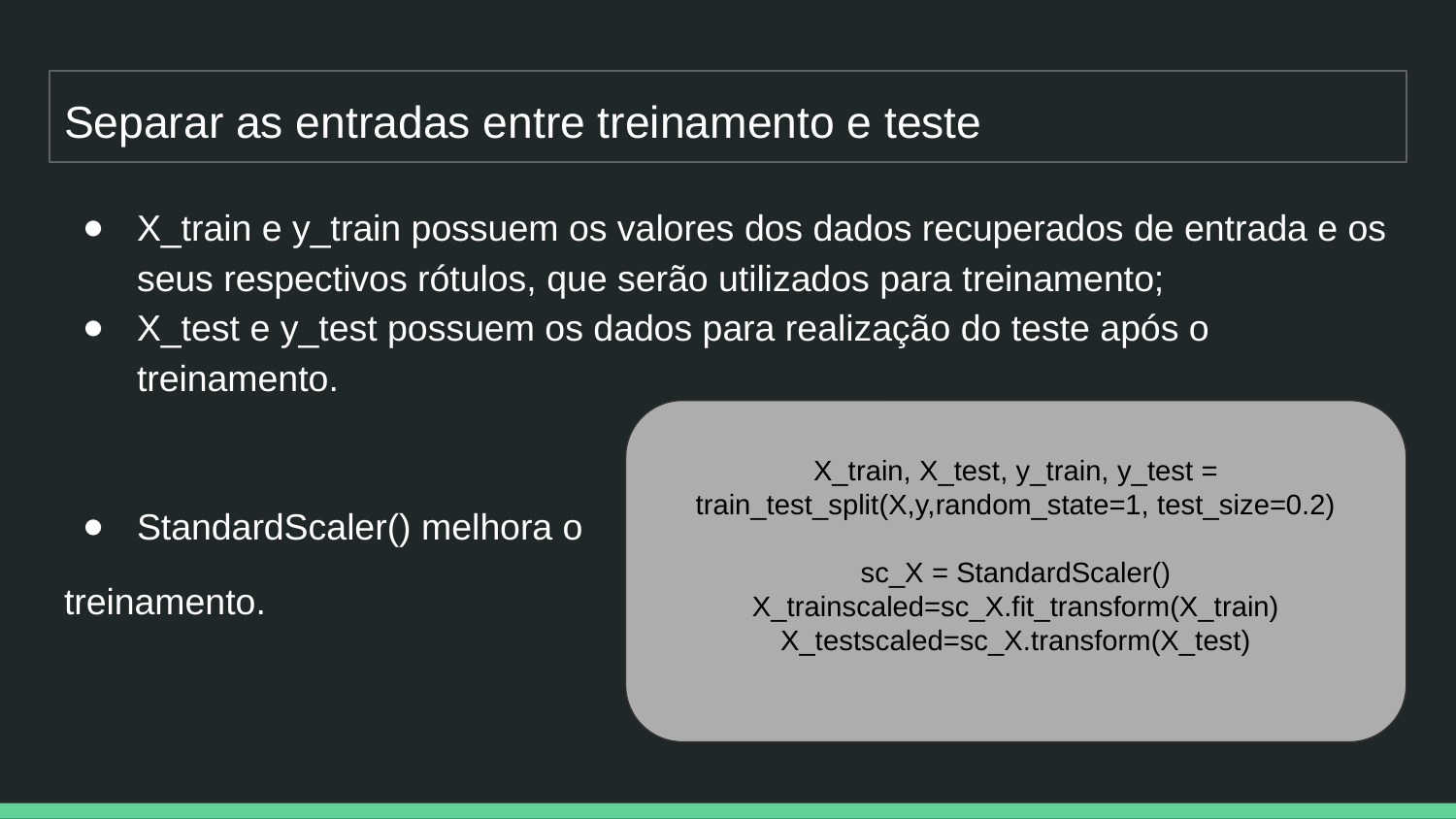

# Separar as entradas entre treinamento e teste
X_train e y_train possuem os valores dos dados recuperados de entrada e os seus respectivos rótulos, que serão utilizados para treinamento;
X_test e y_test possuem os dados para realização do teste após o treinamento.

StandardScaler() melhora o
treinamento.
X_train, X_test, y_train, y_test = train_test_split(X,y,random_state=1, test_size=0.2)

sc_X = StandardScaler()
X_trainscaled=sc_X.fit_transform(X_train)
X_testscaled=sc_X.transform(X_test)